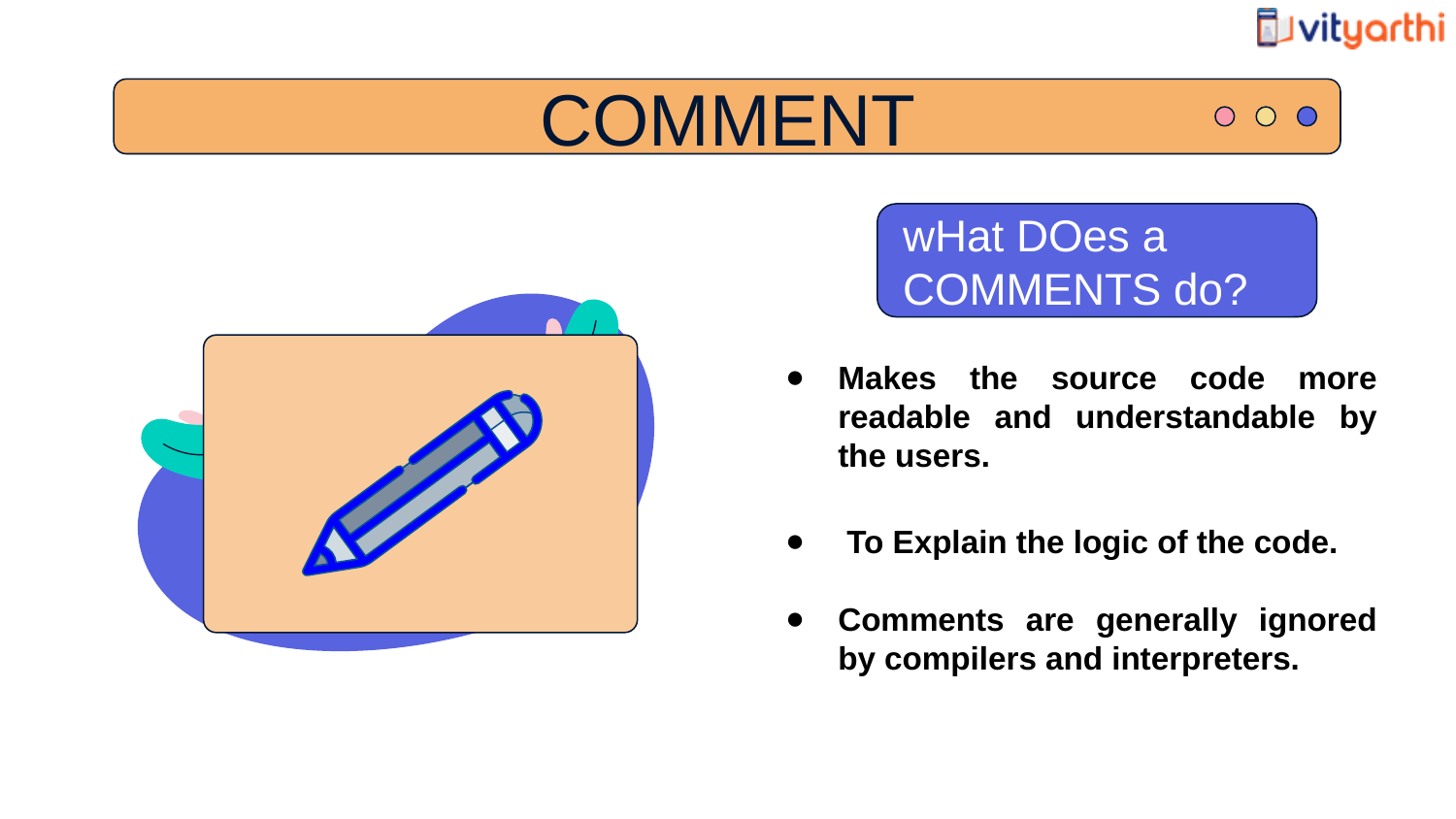

COMMENT

wHat DOes a COMMENTS do?

Makes the source code more readable and understandable by the users.

 To Explain the logic of the code.

Comments are generally ignored by compilers and interpreters.